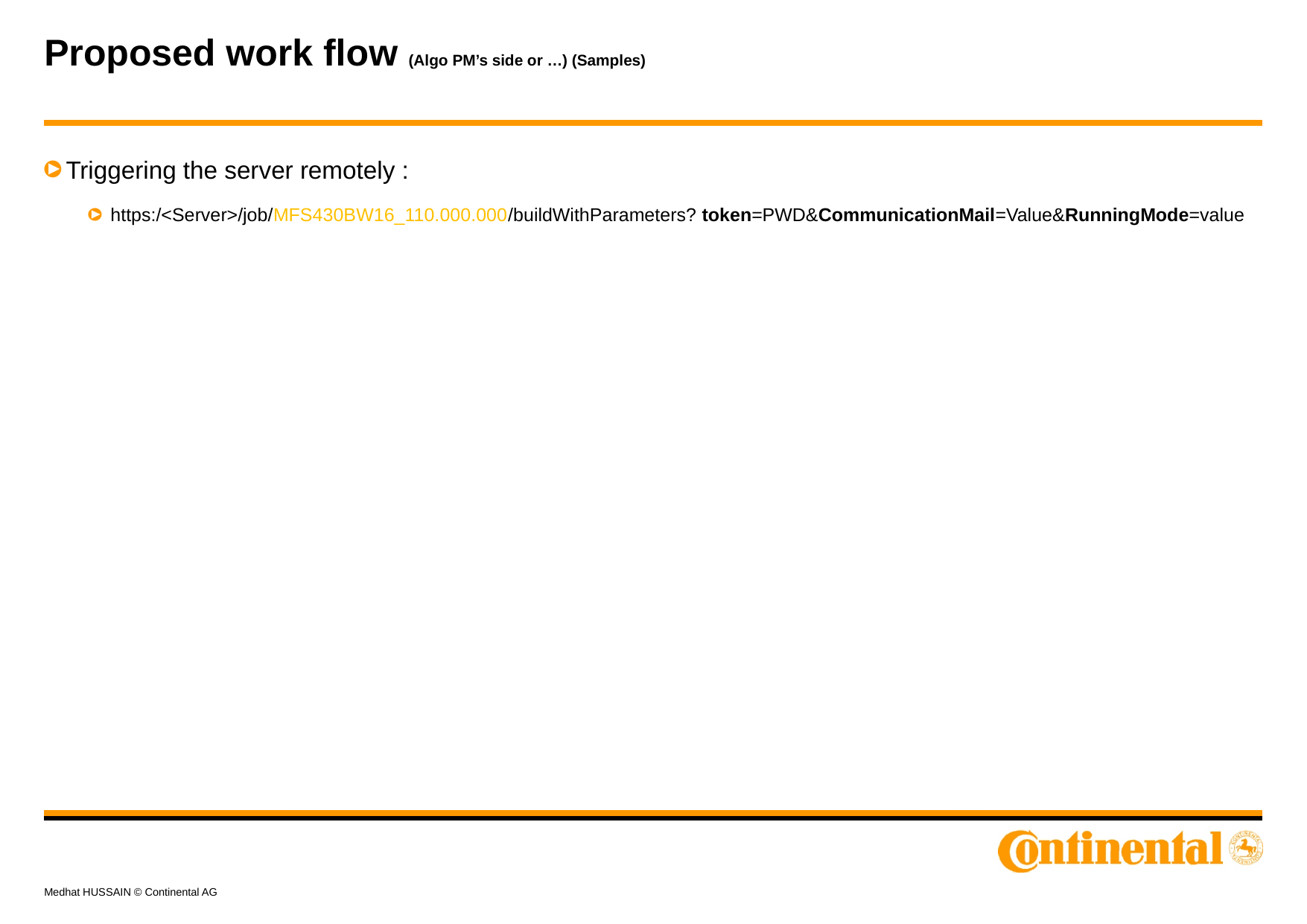

# Proposed work flow (Algo PM’s side or …) (Samples)
Triggering the server remotely :
https:/<Server>/job/MFS430BW16_110.000.000/buildWithParameters? token=PWD&CommunicationMail=Value&RunningMode=value
Medhat HUSSAIN © Continental AG